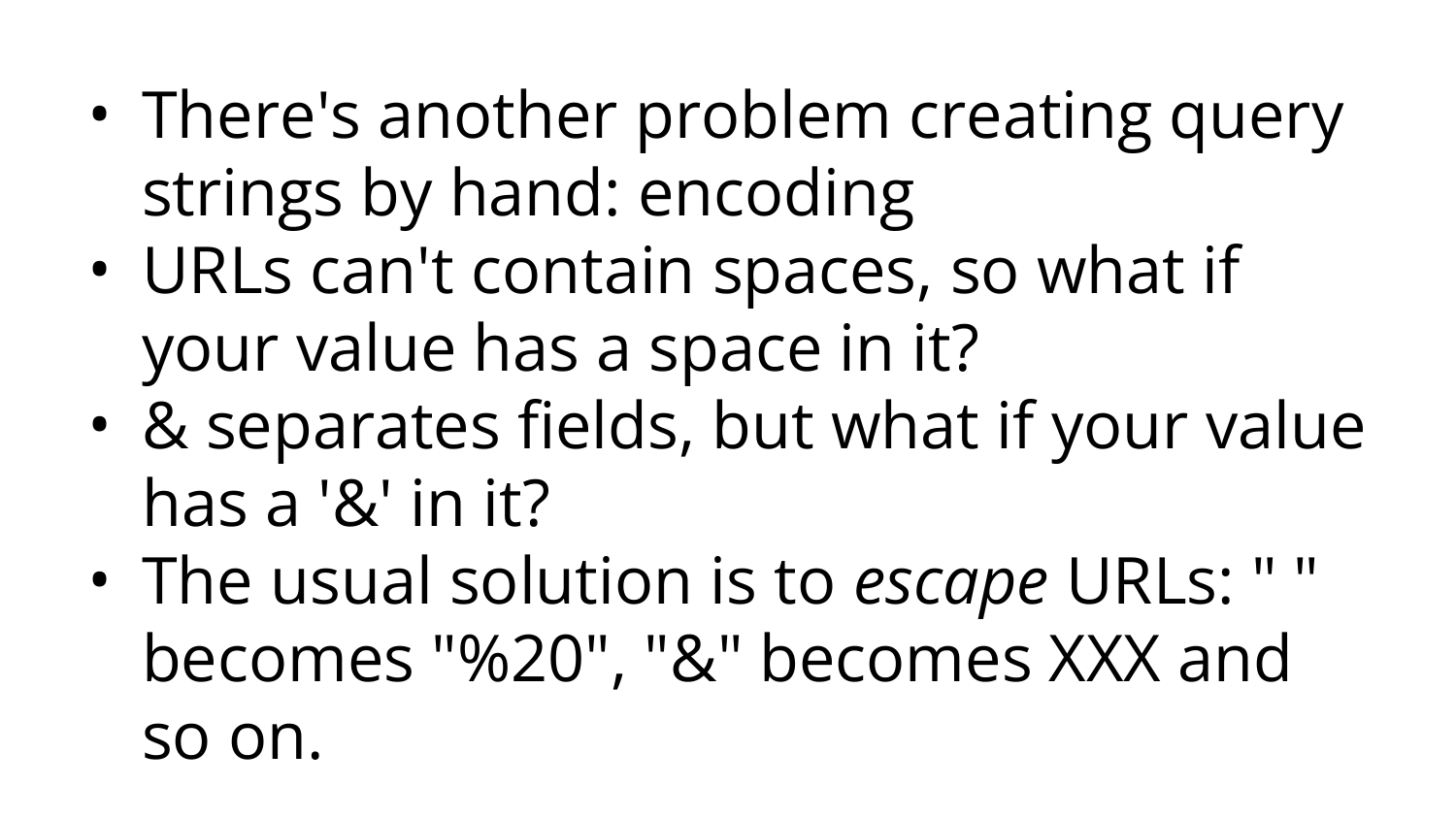

There's another problem creating query strings by hand: encoding
URLs can't contain spaces, so what if your value has a space in it?
& separates fields, but what if your value has a '&' in it?
The usual solution is to escape URLs: " " becomes "%20", "&" becomes XXX and so on.